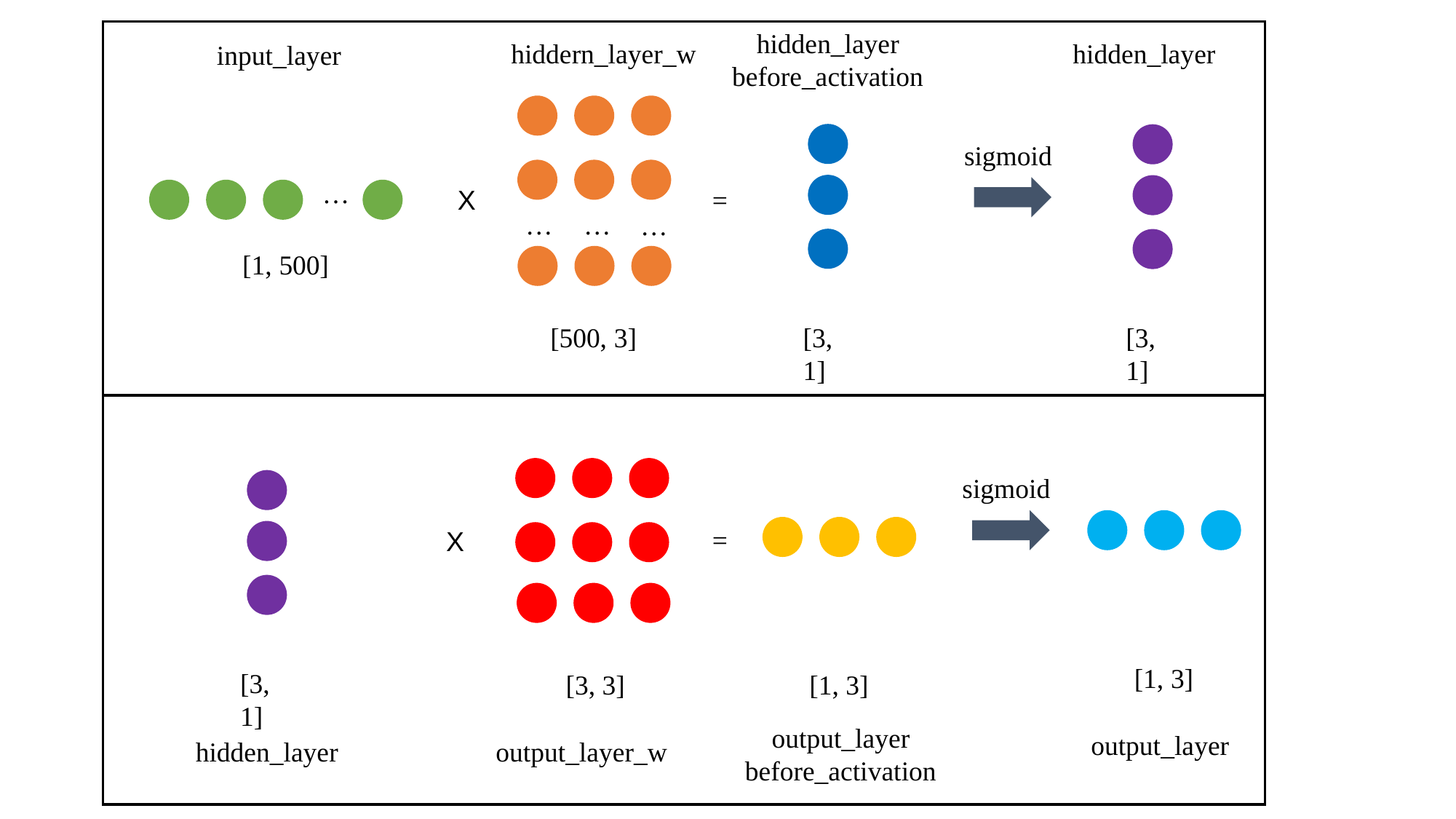

hidden_layer
before_activation
hiddern_layer_w

…
…
…

[500, 3]
hidden_layer
input_layer
…

[1, 500]

sigmoid

=

X

[3, 1]
[3, 1]

sigmoid

=

X

[1, 3]
[3, 1]
[1, 3]
[3, 3]
output_layer
before_activation
output_layer
hidden_layer
output_layer_w